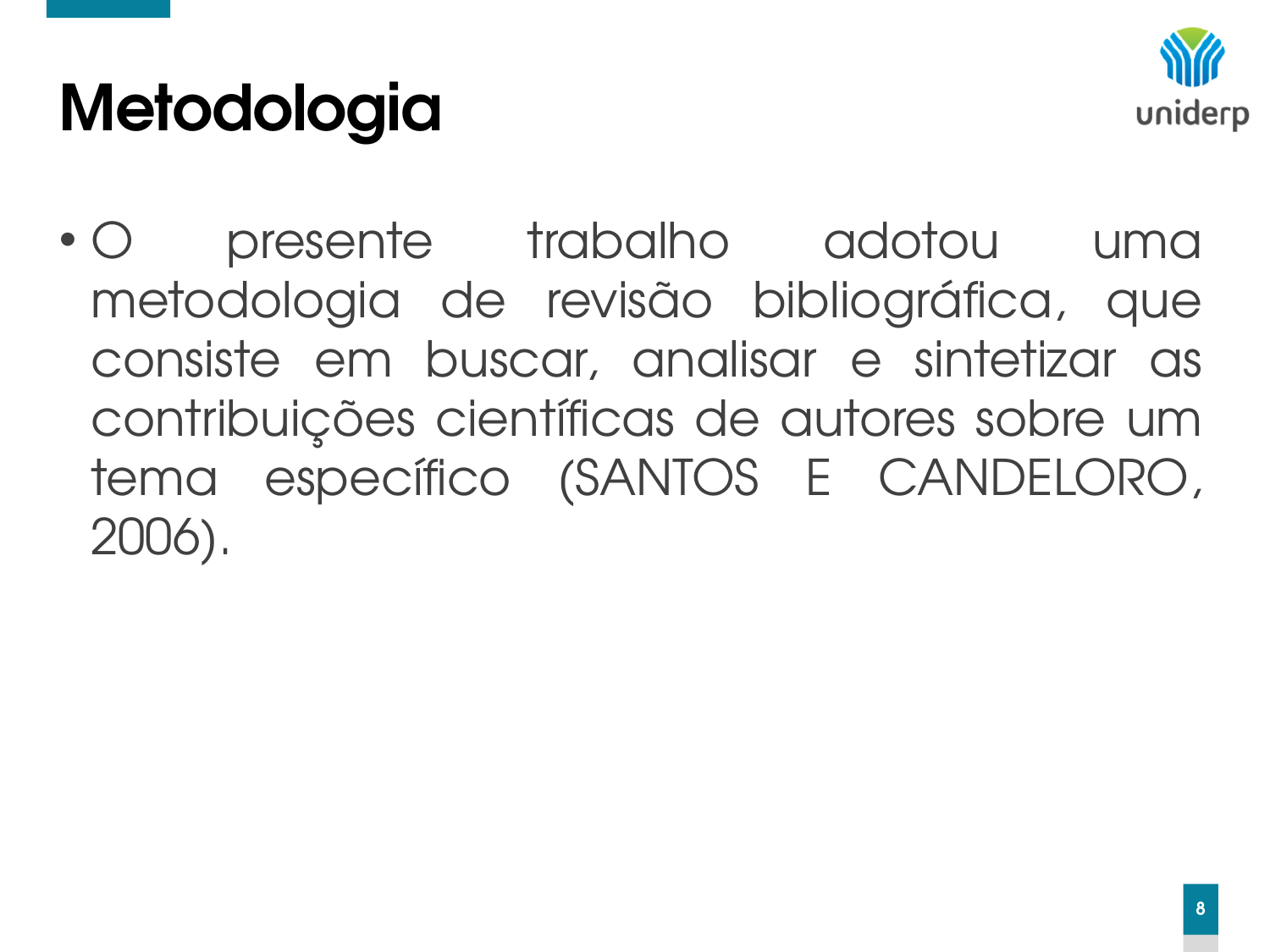

# Metodologia
O presente trabalho adotou uma metodologia de revisão bibliográfica, que consiste em buscar, analisar e sintetizar as contribuições científicas de autores sobre um tema específico (SANTOS E CANDELORO, 2006).